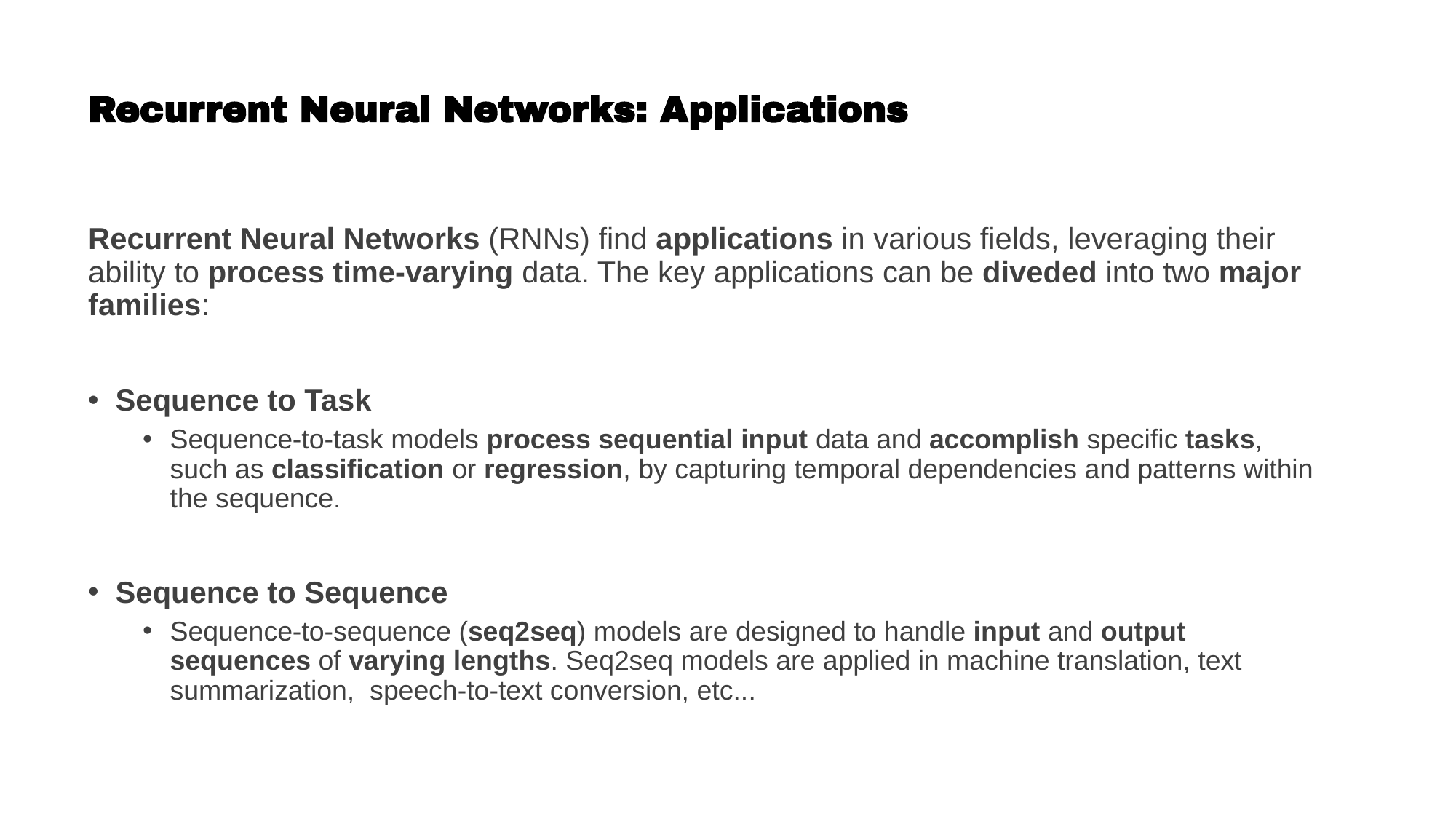

# Recurrent Neural Networks: Applications

Recurrent Neural Networks (RNNs) find applications in various fields, leveraging their ability to process time-varying data. The key applications can be diveded into two major families:

Sequence to Task
Sequence-to-task models process sequential input data and accomplish specific tasks, such as classification or regression, by capturing temporal dependencies and patterns within the sequence.

Sequence to Sequence
Sequence-to-sequence (seq2seq) models are designed to handle input and output sequences of varying lengths. Seq2seq models are applied in machine translation, text summarization,  speech-to-text conversion, etc...